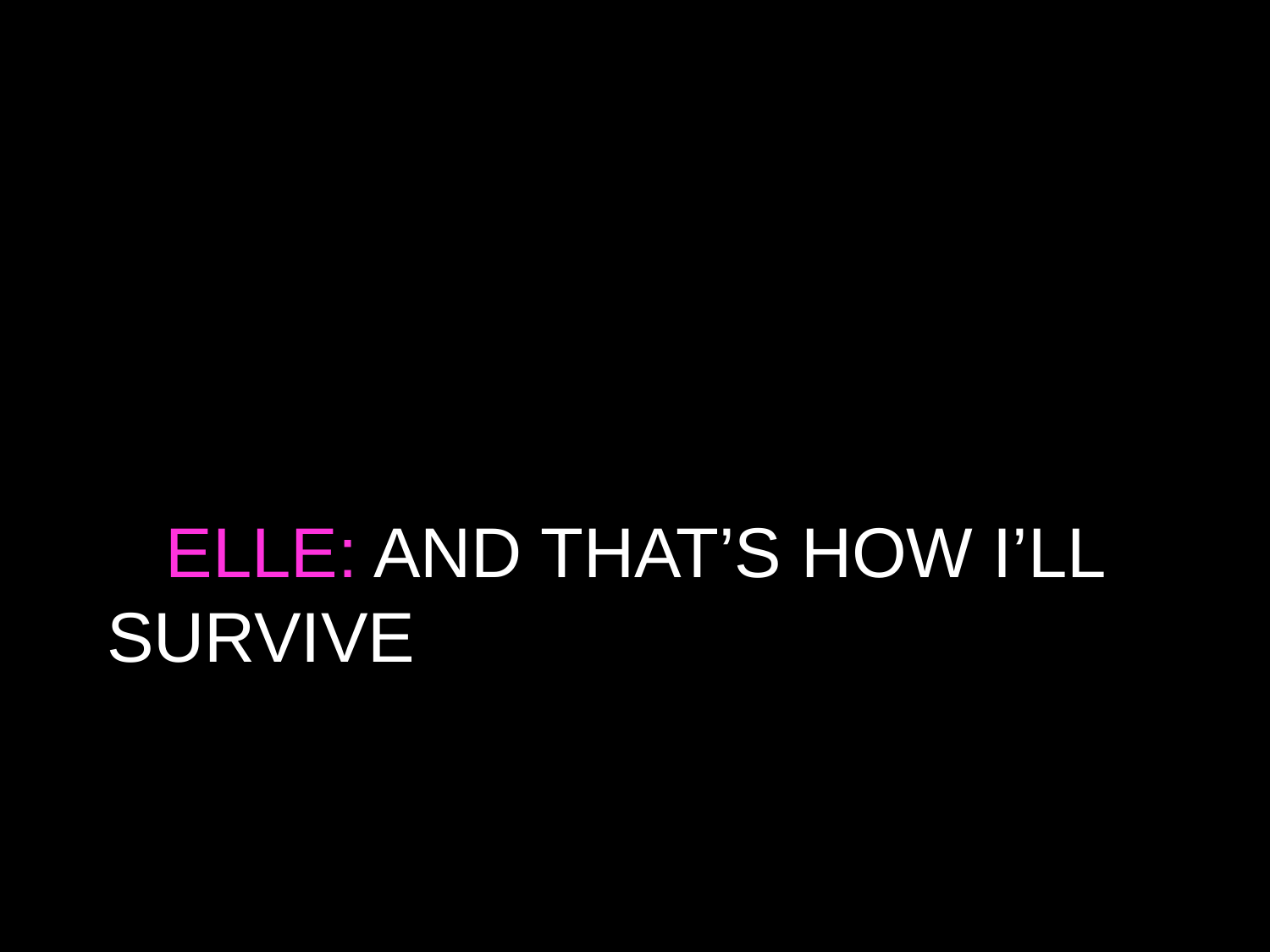

# ELLE: AND THAT’S HOW I’LL SURVIVE